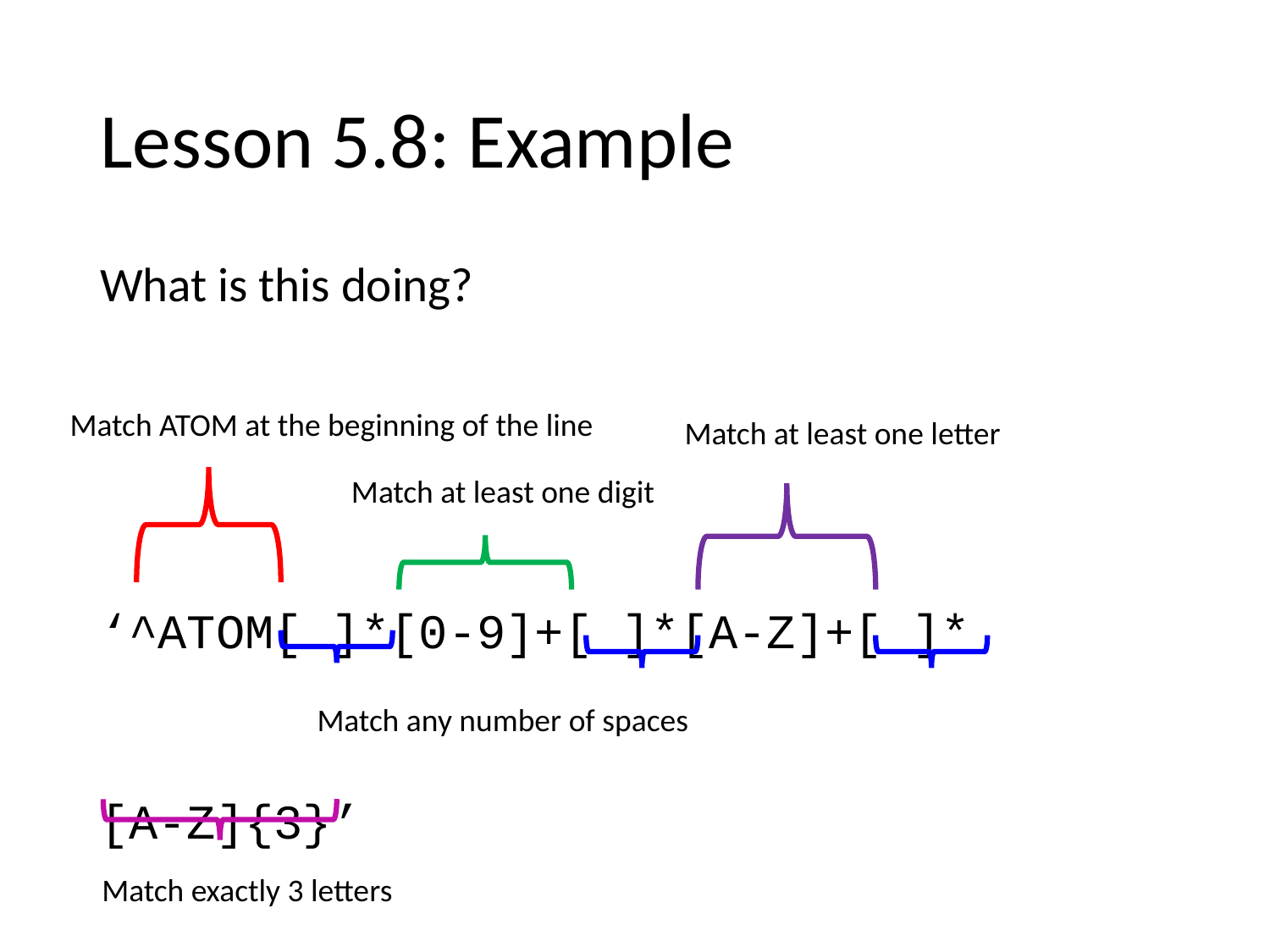

# Lesson 5.8: Example
What is this doing?

‘^ATOM[ ]*[0-9]+[ ]*[A-Z]+[ ]*

[A-Z]{3}’

Match ATOM at the beginning of the line
Match at least one letter

Match at least one digit

Match any number of spaces

Match exactly 3 letters